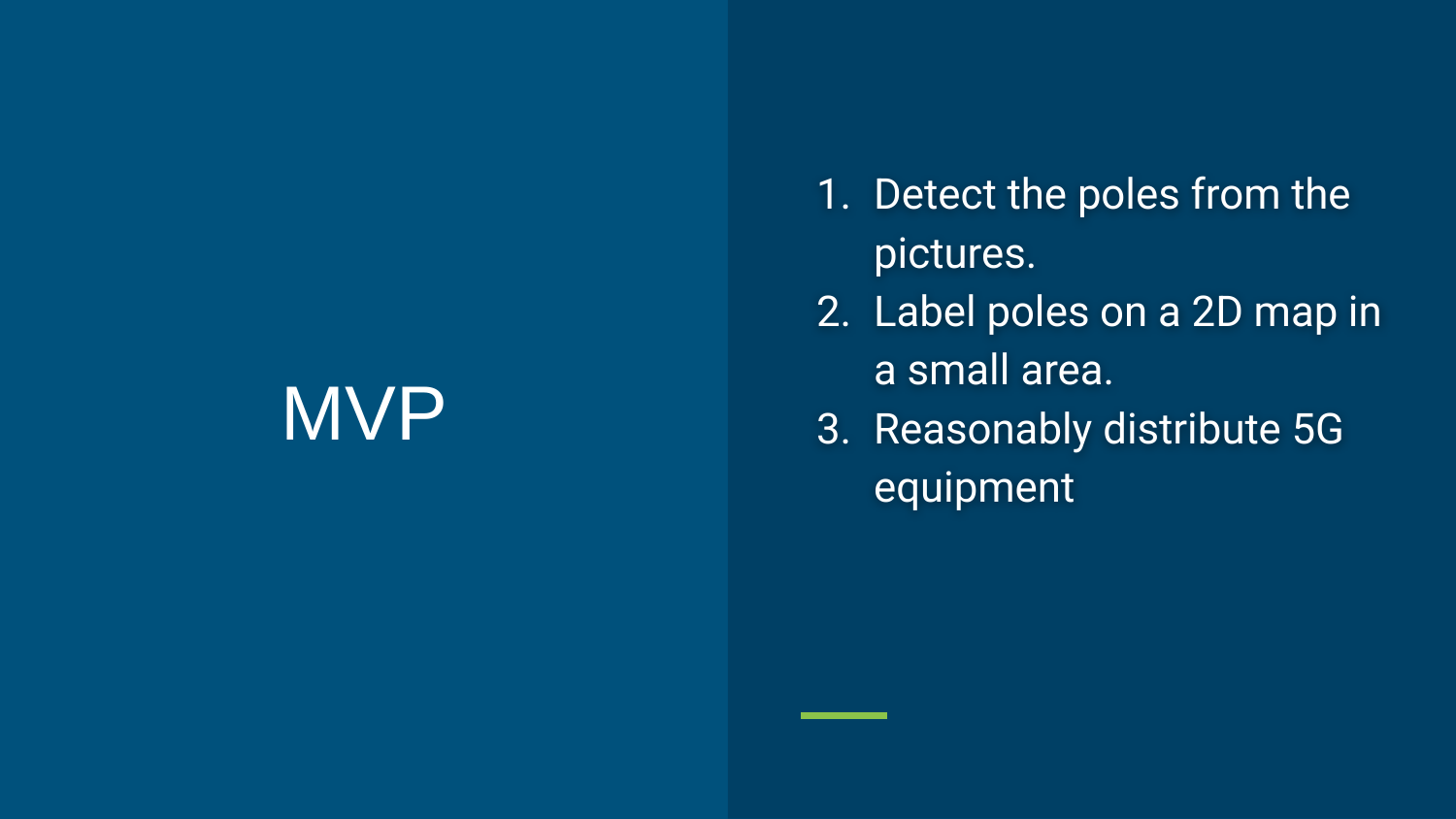

Detect the poles from the pictures.
Label poles on a 2D map in a small area.
Reasonably distribute 5G equipment

# MVP